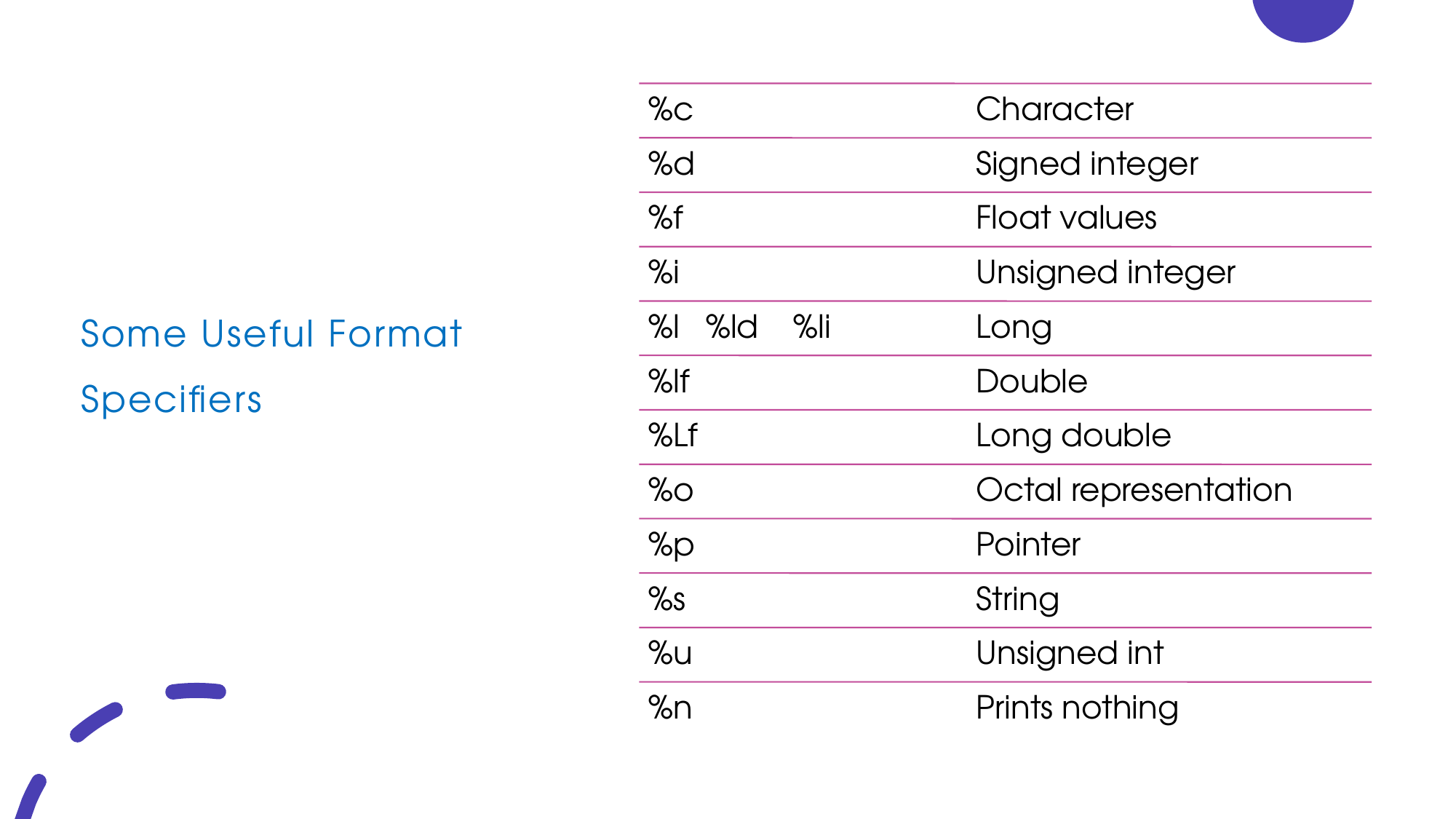

%c			Character
%d			Signed integer
%f			Float values
%i			Unsigned integer
%l   %ld    %li		Long
%lf			Double
%Lf			Long double
%o			Octal representation
%p			Pointer
%s			String
%u			Unsigned int
%n			Prints nothing
Some Useful Format Specifiers